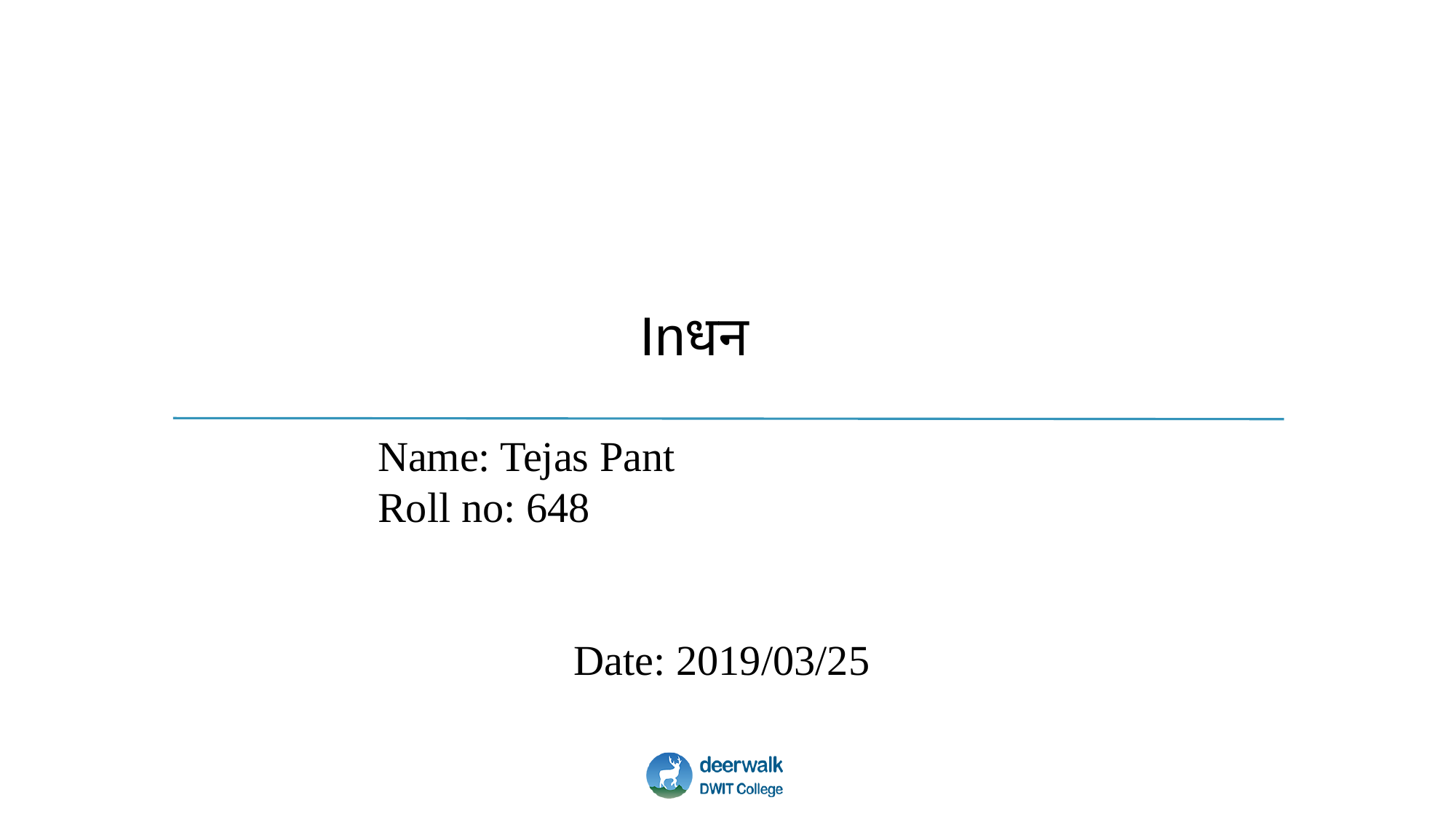

# Inधन
Name: Tejas Pant
Roll no: 648

Date: 2019/03/25